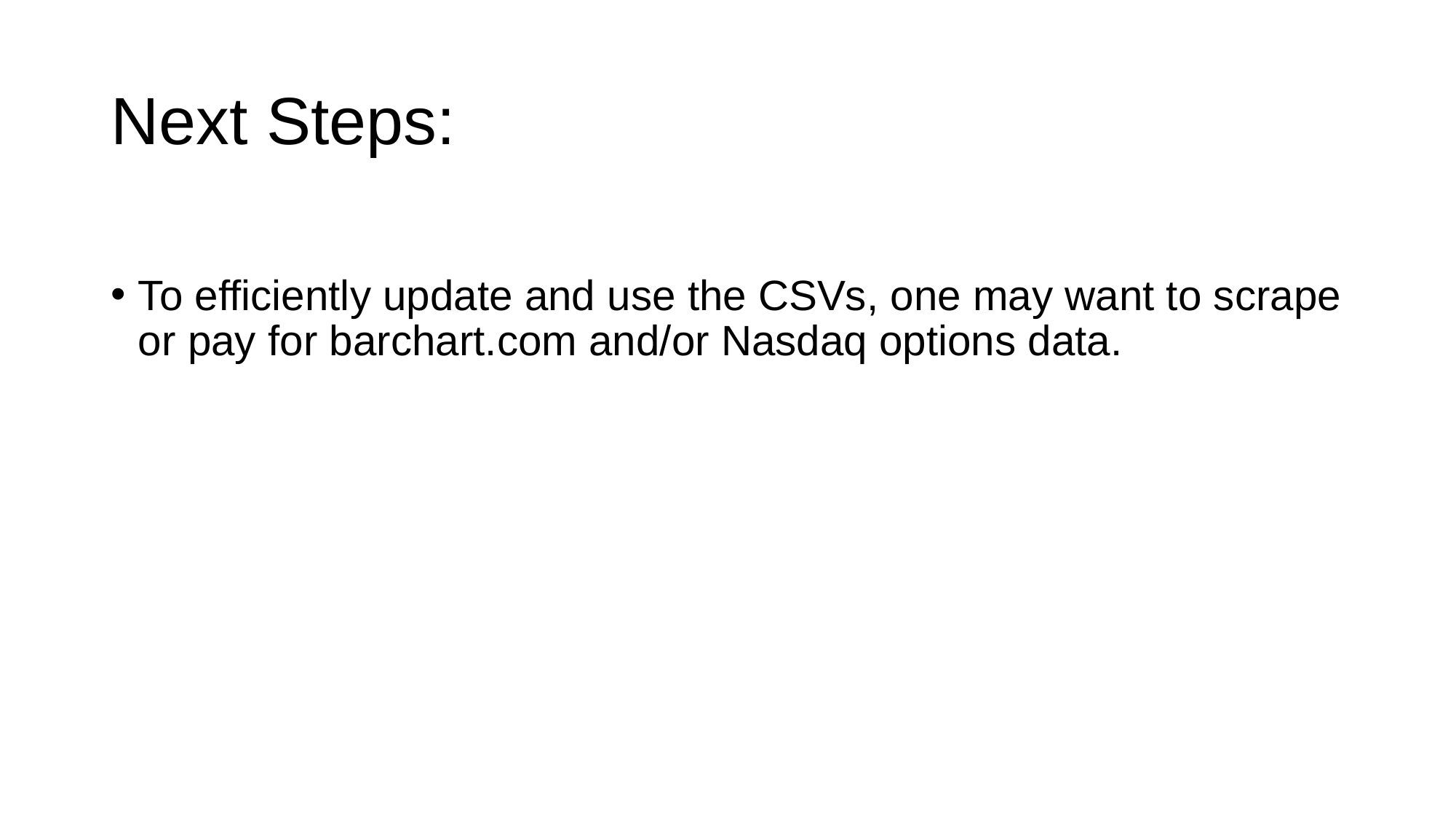

# Next Steps:

To efficiently update and use the CSVs, one may want to scrape or pay for barchart.com and/or Nasdaq options data.